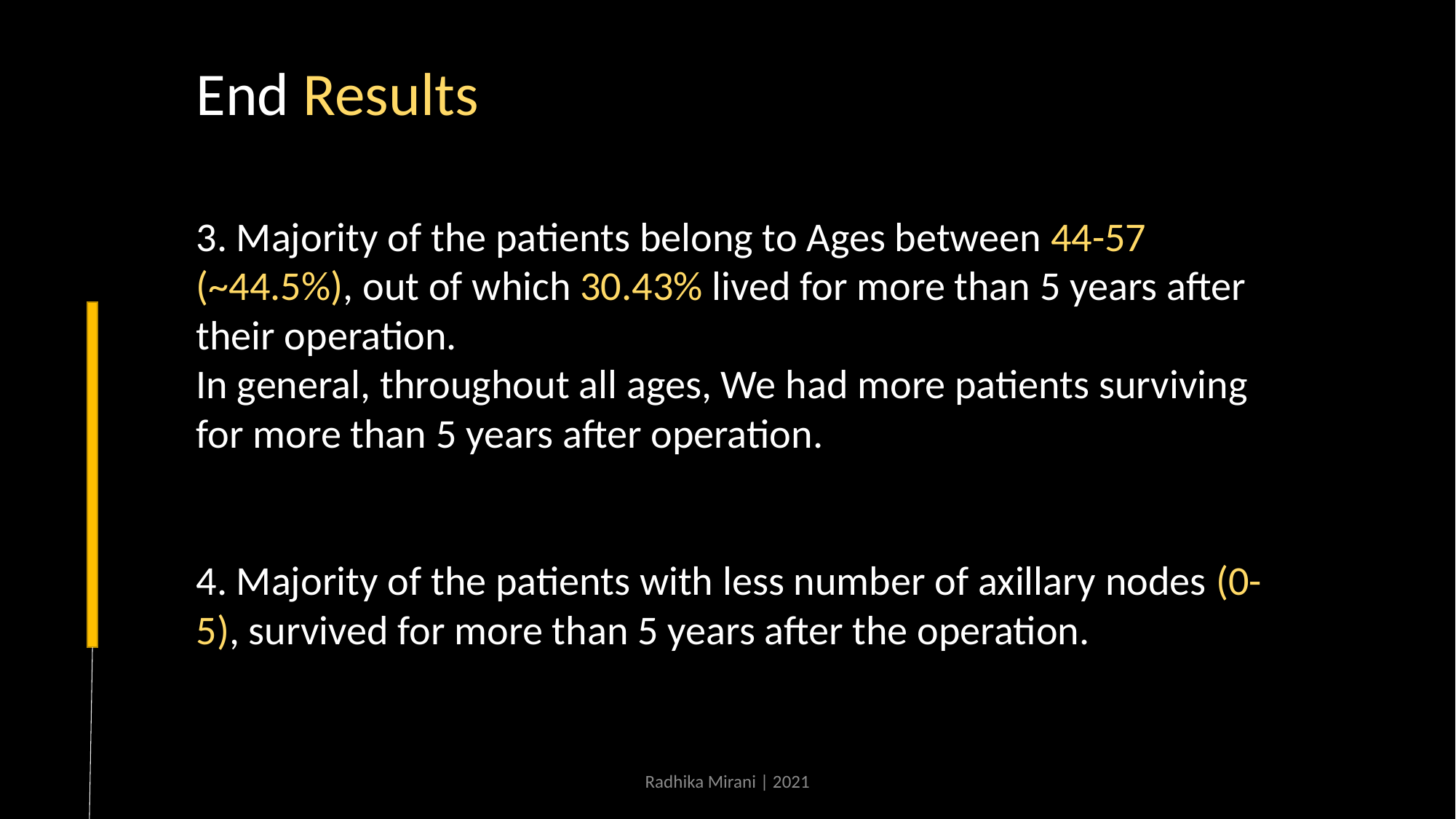

End Results
3. Majority of the patients belong to Ages between 44-57 (~44.5%), out of which 30.43% lived for more than 5 years after their operation.
In general, throughout all ages, We had more patients surviving for more than 5 years after operation.

4. Majority of the patients with less number of axillary nodes (0-5), survived for more than 5 years after the operation.

Radhika Mirani | 2021